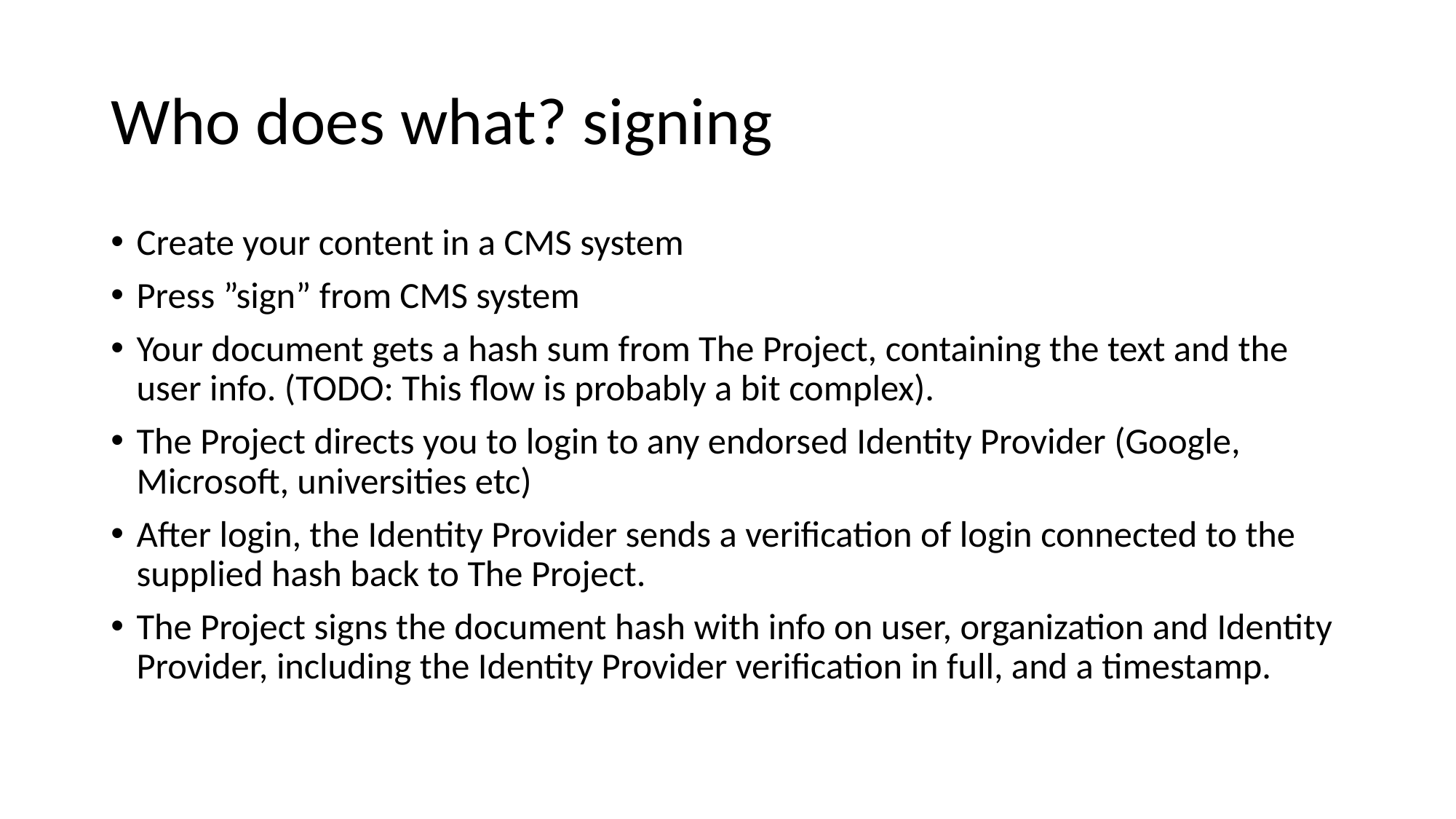

# Who does what? signing
Create your content in a CMS system
Press ”sign” from CMS system
Your document gets a hash sum from The Project, containing the text and the user info. (TODO: This flow is probably a bit complex).
The Project directs you to login to any endorsed Identity Provider (Google, Microsoft, universities etc)
After login, the Identity Provider sends a verification of login connected to the supplied hash back to The Project.
The Project signs the document hash with info on user, organization and Identity Provider, including the Identity Provider verification in full, and a timestamp.